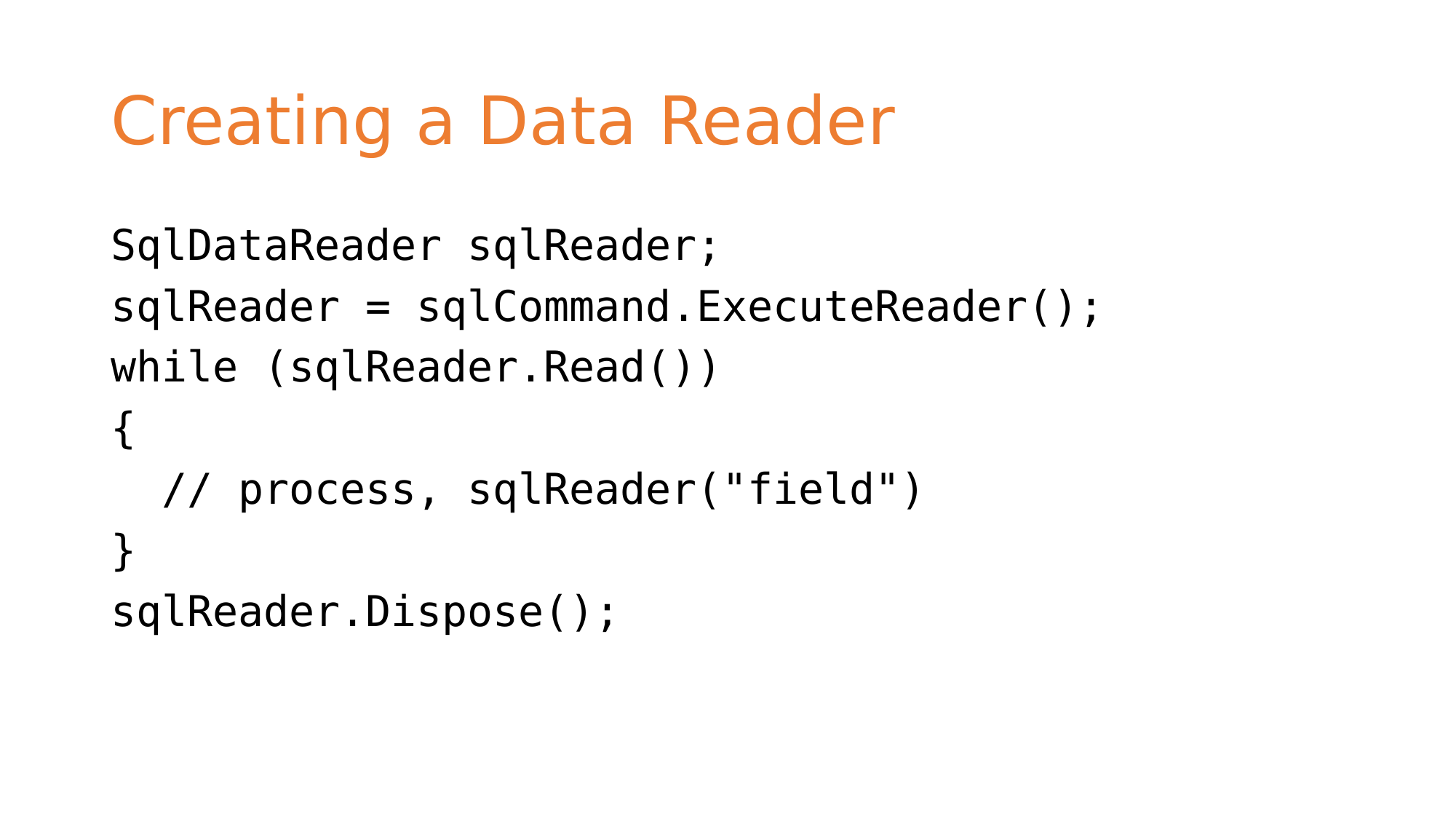

# Creating a Data Reader
SqlDataReader sqlReader;
sqlReader = sqlCommand.ExecuteReader();
while (sqlReader.Read())
{
  // process, sqlReader("field")
}
sqlReader.Dispose();